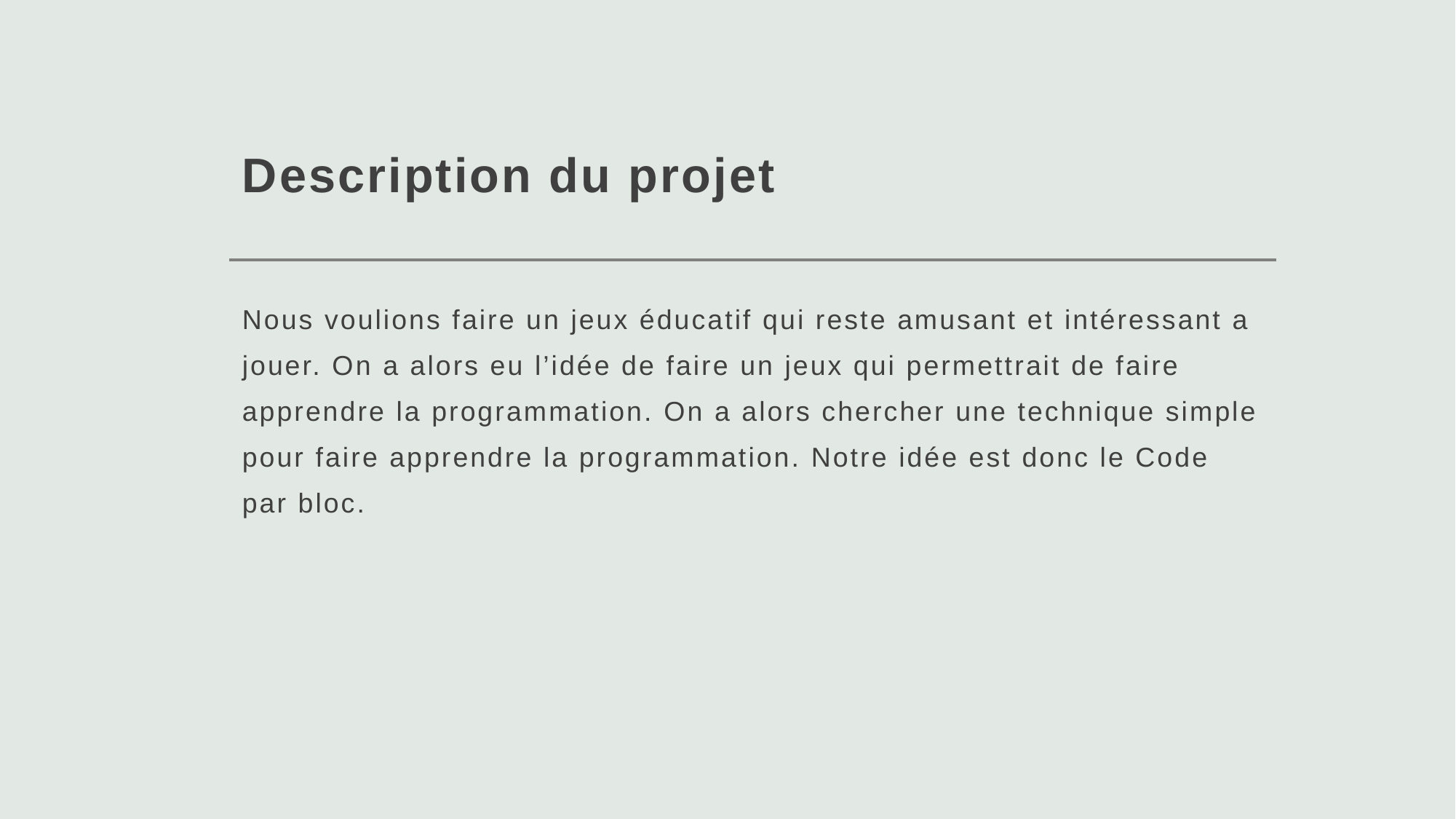

# Description du projet
Nous voulions faire un jeux éducatif qui reste amusant et intéressant a jouer. On a alors eu l’idée de faire un jeux qui permettrait de faire apprendre la programmation. On a alors chercher une technique simple pour faire apprendre la programmation. Notre idée est donc le Code par bloc.